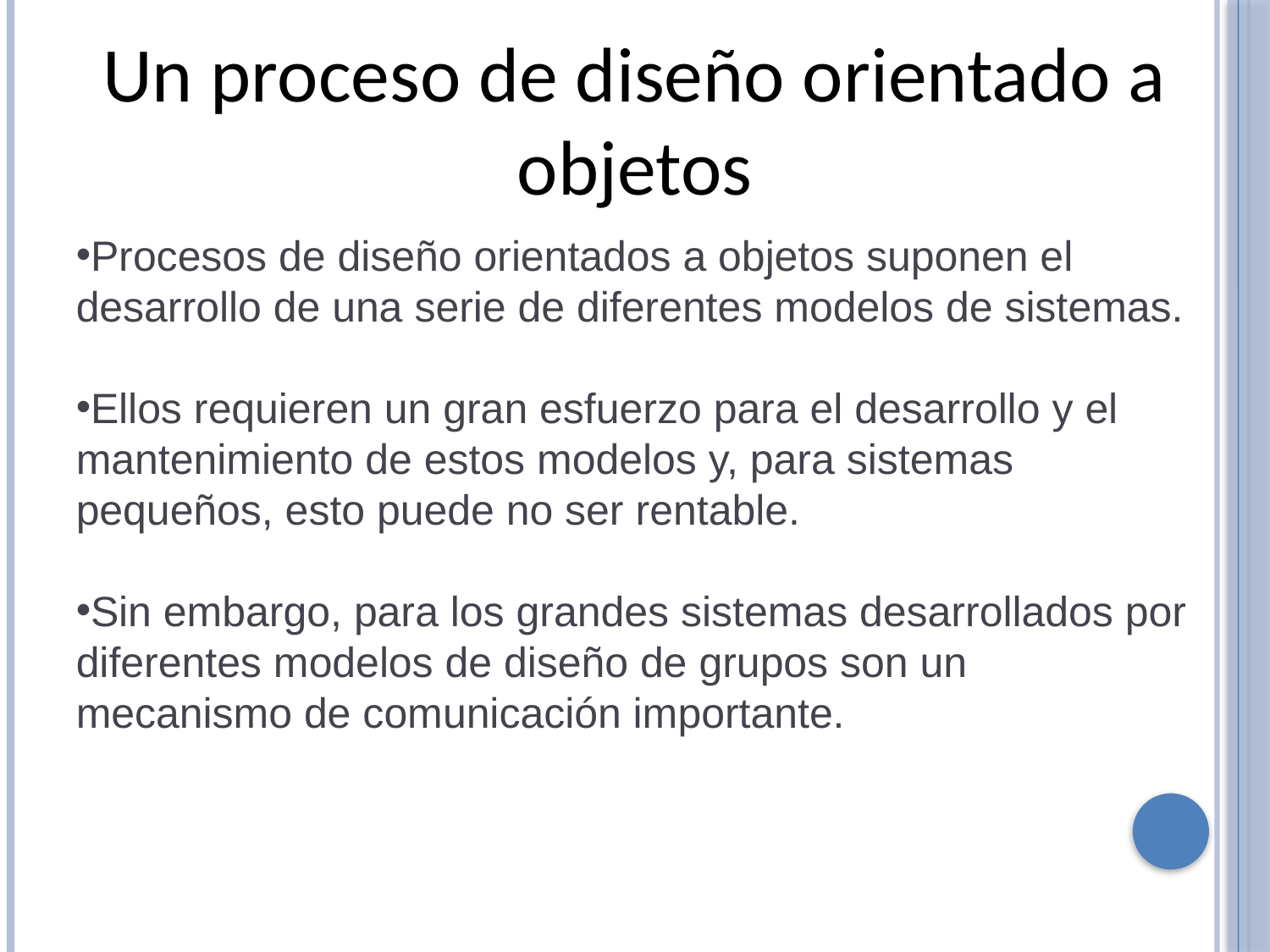

Un proceso de diseño orientado a objetos
Procesos de diseño orientados a objetos suponen el desarrollo de una serie de diferentes modelos de sistemas.

Ellos requieren un gran esfuerzo para el desarrollo y el mantenimiento de estos modelos y, para sistemas pequeños, esto puede no ser rentable.

Sin embargo, para los grandes sistemas desarrollados por diferentes modelos de diseño de grupos son un mecanismo de comunicación importante.